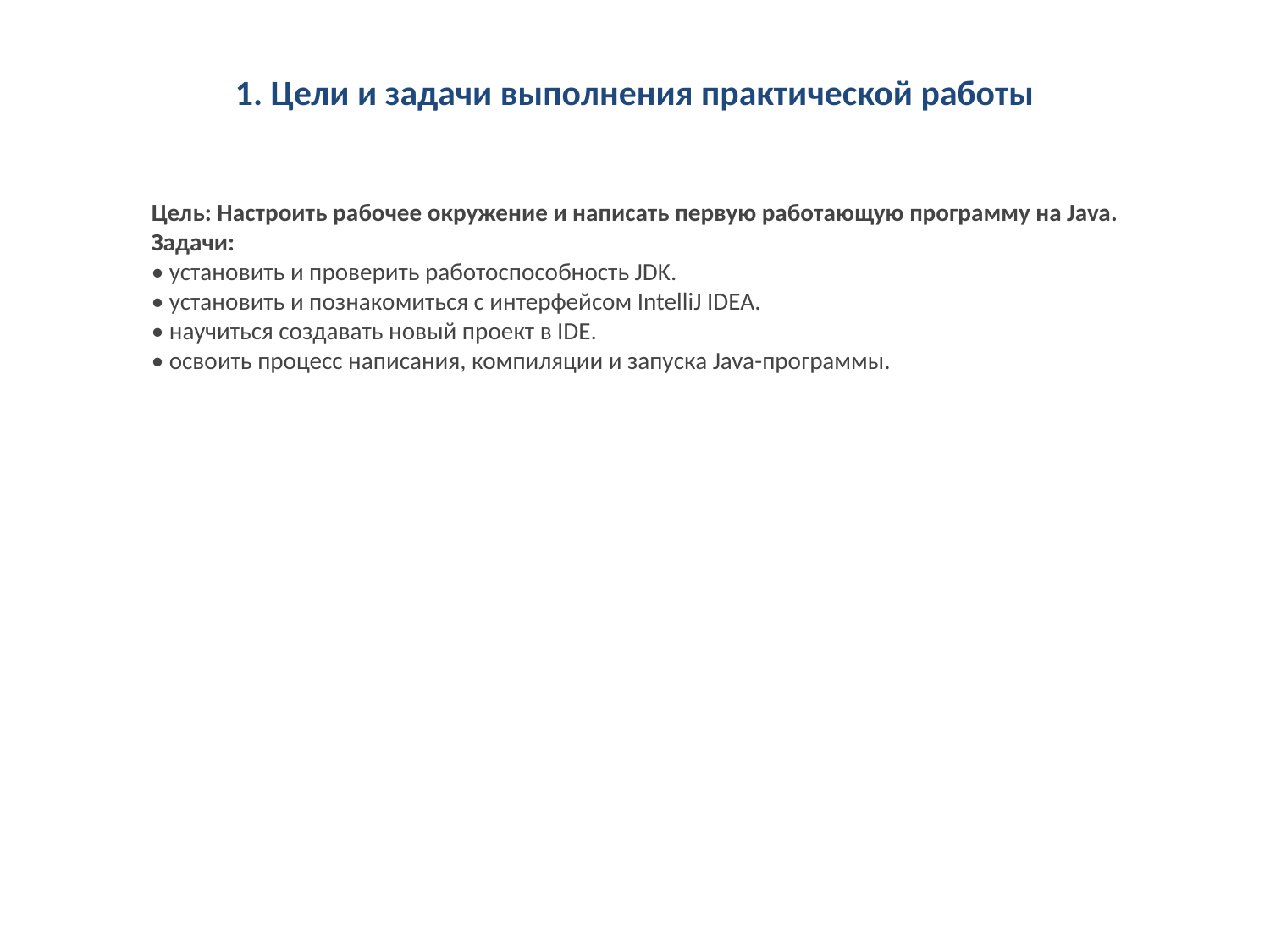

1. Цели и задачи выполнения практической работы
Цель: Настроить рабочее окружение и написать первую работающую программу на Java.
Задачи:
• установить и проверить работоспособность JDK.
• установить и познакомиться с интерфейсом IntelliJ IDEA.
• научиться создавать новый проект в IDE.
• освоить процесс написания, компиляции и запуска Java-программы.